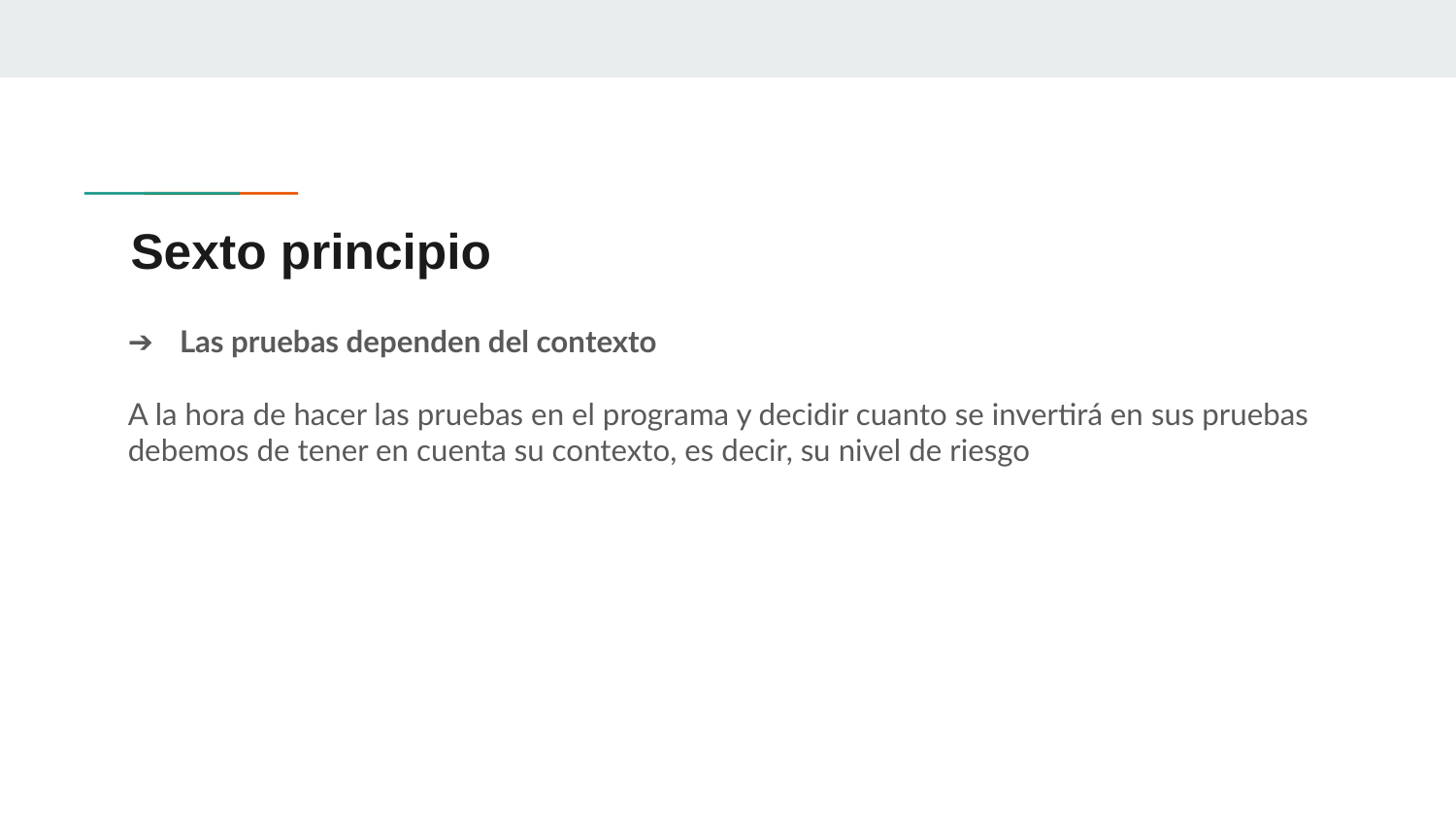

# Sexto principio
Las pruebas dependen del contexto

A la hora de hacer las pruebas en el programa y decidir cuanto se invertirá en sus pruebas debemos de tener en cuenta su contexto, es decir, su nivel de riesgo